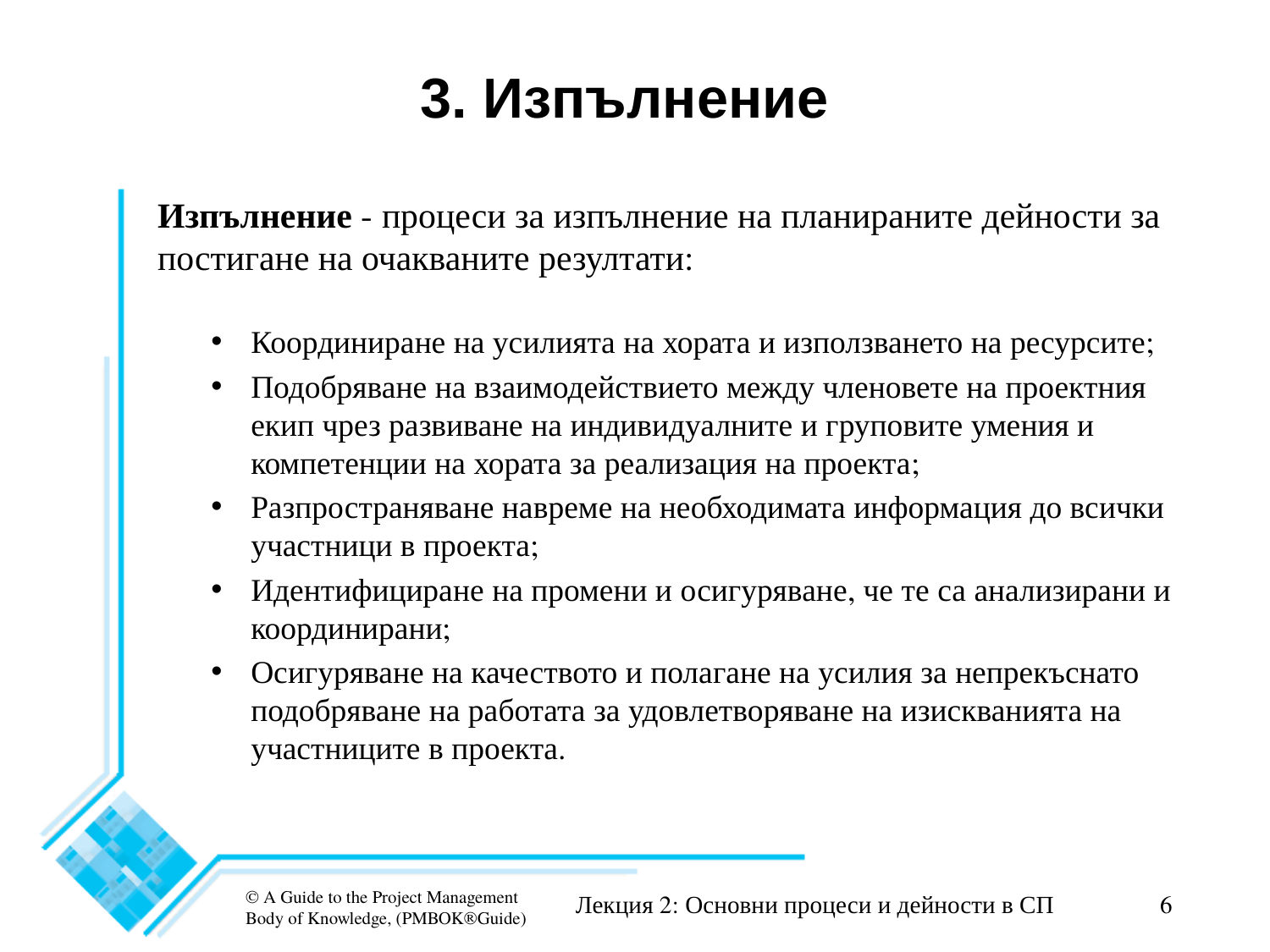

# 3. Изпълнение
Изпълнение - процеси за изпълнение на планираните дейности за постигане на очакваните резултати:
Координиране на усилията на хората и използването на ресурсите;
Подобряване на взаимодействието между членовете на проектния екип чрез развиване на индивидуалните и груповите умения и компетенции на хората за реализация на проекта;
Разпространяване навреме на необходимата информация до всички участници в проекта;
Идентифициране на промени и осигуряване, че те са анализирани и координирани;
Осигуряване на качеството и полагане на усилия за непрекъснато подобряване на работата за удовлетворяване на изискванията на участниците в проекта.
© A Guide to the Project Management Body of Knowledge, (PMBOK®Guide)
Лекция 2: Основни процеси и дейности в СП
6